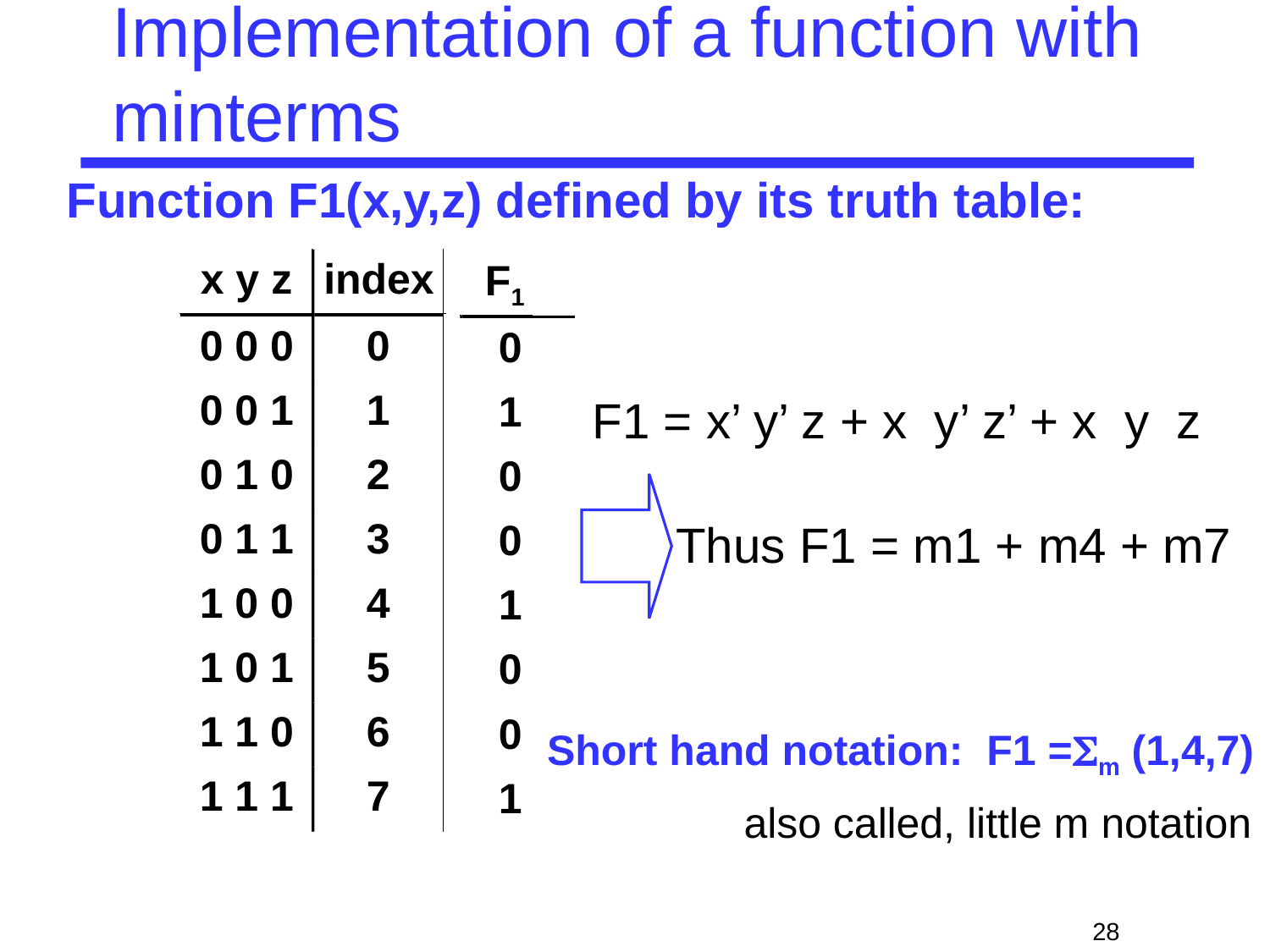

# Implementation of a function with minterms
Function F1(x,y,z) defined by its truth table:

x y z

index

 F1

0 0 0

0

 0

0 0 1

1

F1 = x’ y’ z + x  y’ z’ + x  y  z
 1

0 1 0

2

 0

Thus F1 = m1 + m4 + m7

0 1 1

3

 0

1 0 0

4

 1

1 0 1

5

 0

1 1 0

6

 0

Short hand notation:  F1 =Σm (1,4,7)

1 1 1

7

 1

also called, little m notation